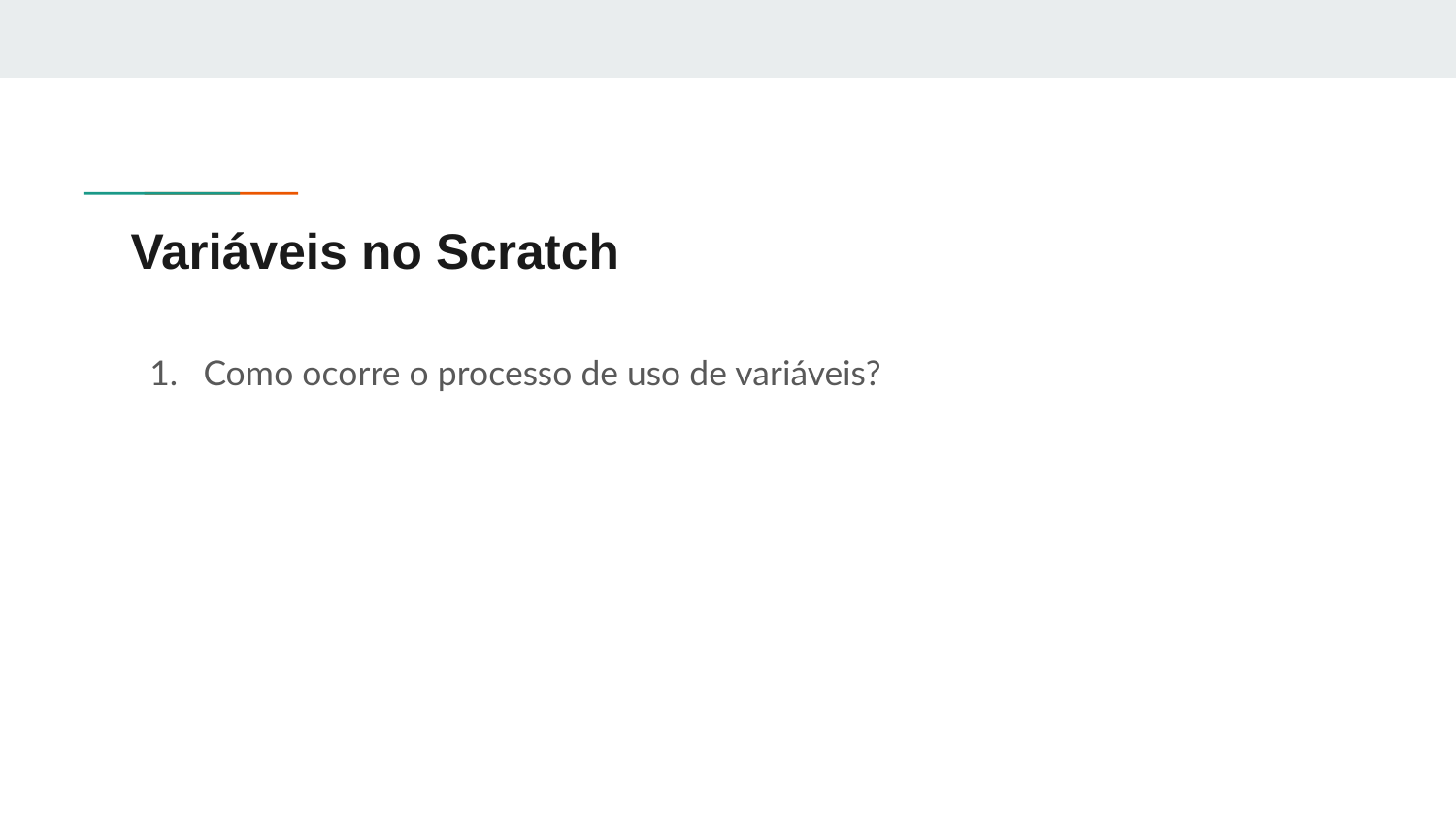

# Variáveis no Scratch
Como ocorre o processo de uso de variáveis?